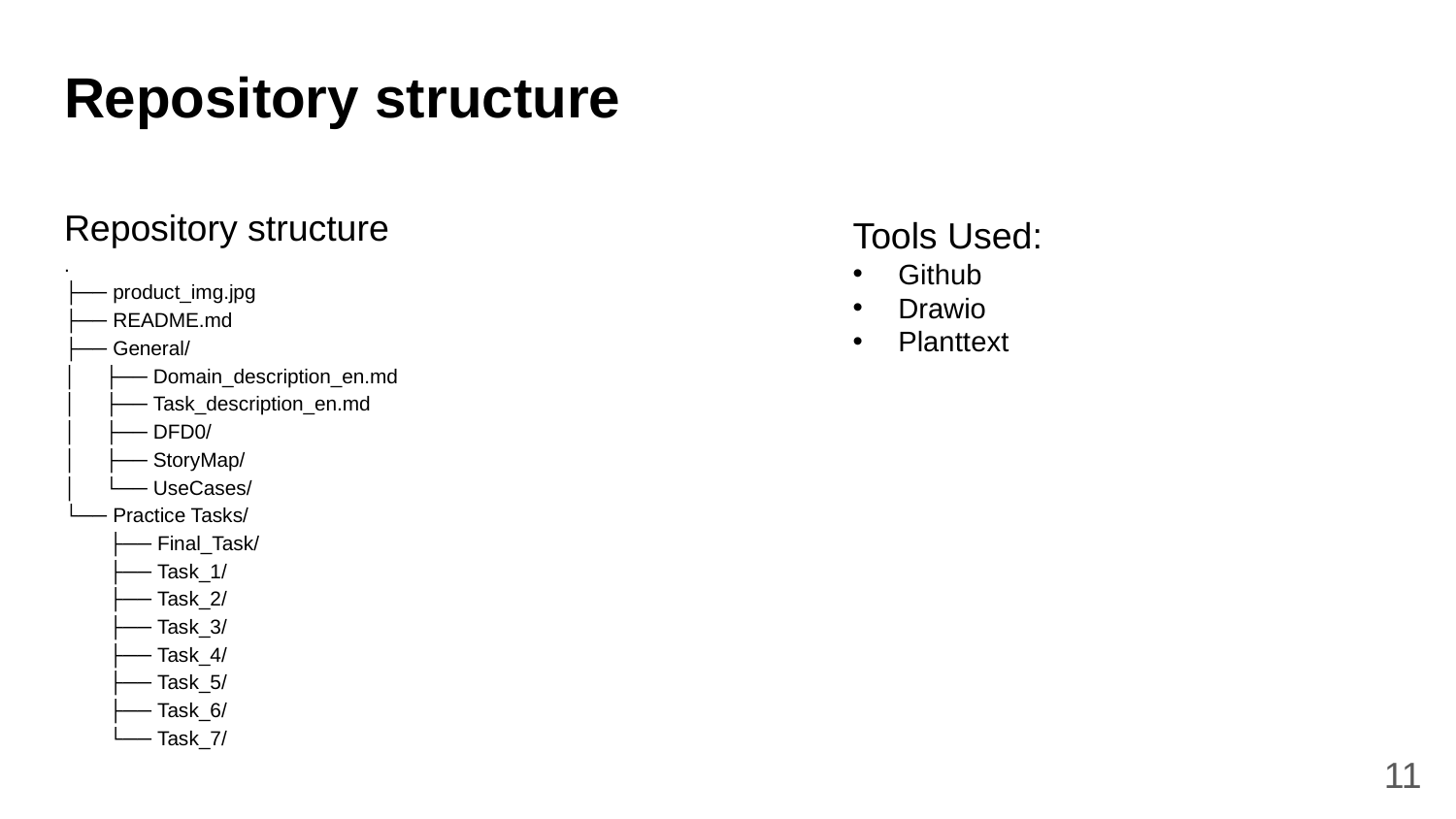

# Repository structure
Repository structure
.
├── product_img.jpg
├── README.md
├── General/
│     ├── Domain_description_en.md
│     ├── Task_description_en.md
│     ├── DFD0/
│     ├── StoryMap/
│     └── UseCases/
└── Practice Tasks/
        ├── Final_Task/
        ├── Task_1/
        ├── Task_2/
        ├── Task_3/
        ├── Task_4/
        ├── Task_5/
        ├── Task_6/
        └── Task_7/

Tools Used:
Github
Drawio
Planttext
11